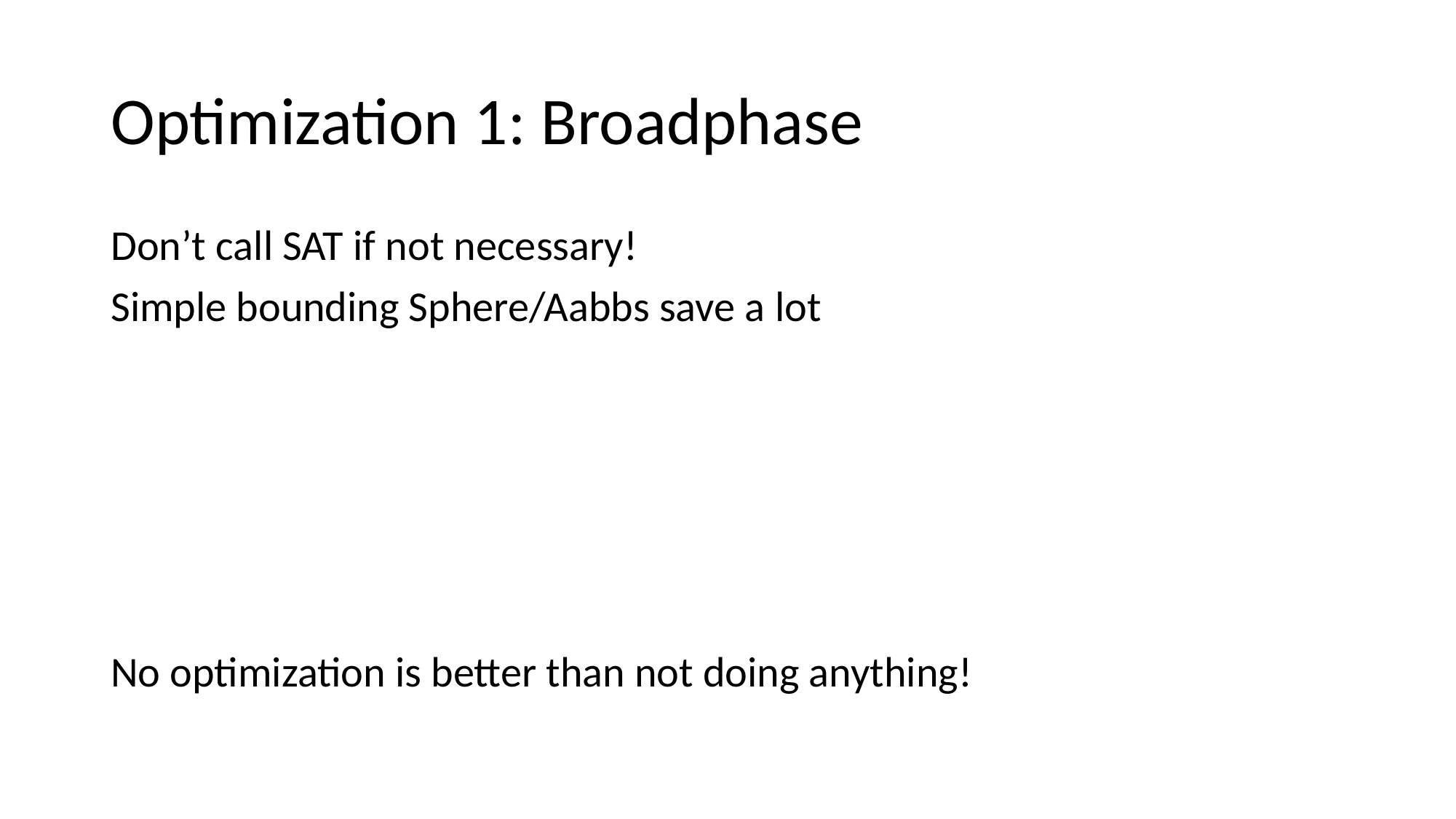

# Optimization 1: Broadphase
Don’t call SAT if not necessary!
Simple bounding Sphere/Aabbs save a lot

No optimization is better than not doing anything!